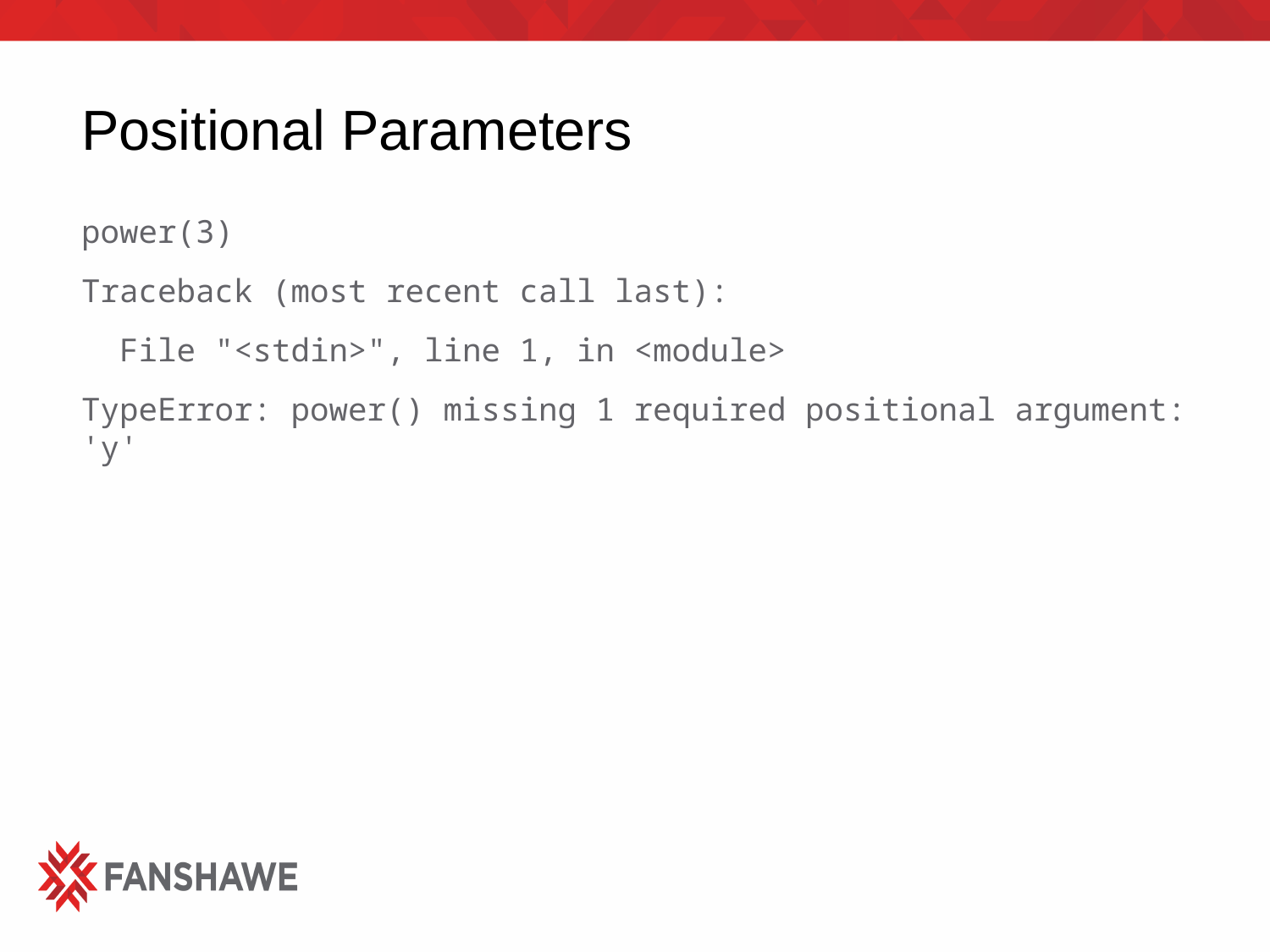

# Positional Parameters
power(3)
Traceback (most recent call last):
  File "<stdin>", line 1, in <module>
TypeError: power() missing 1 required positional argument: 'y'